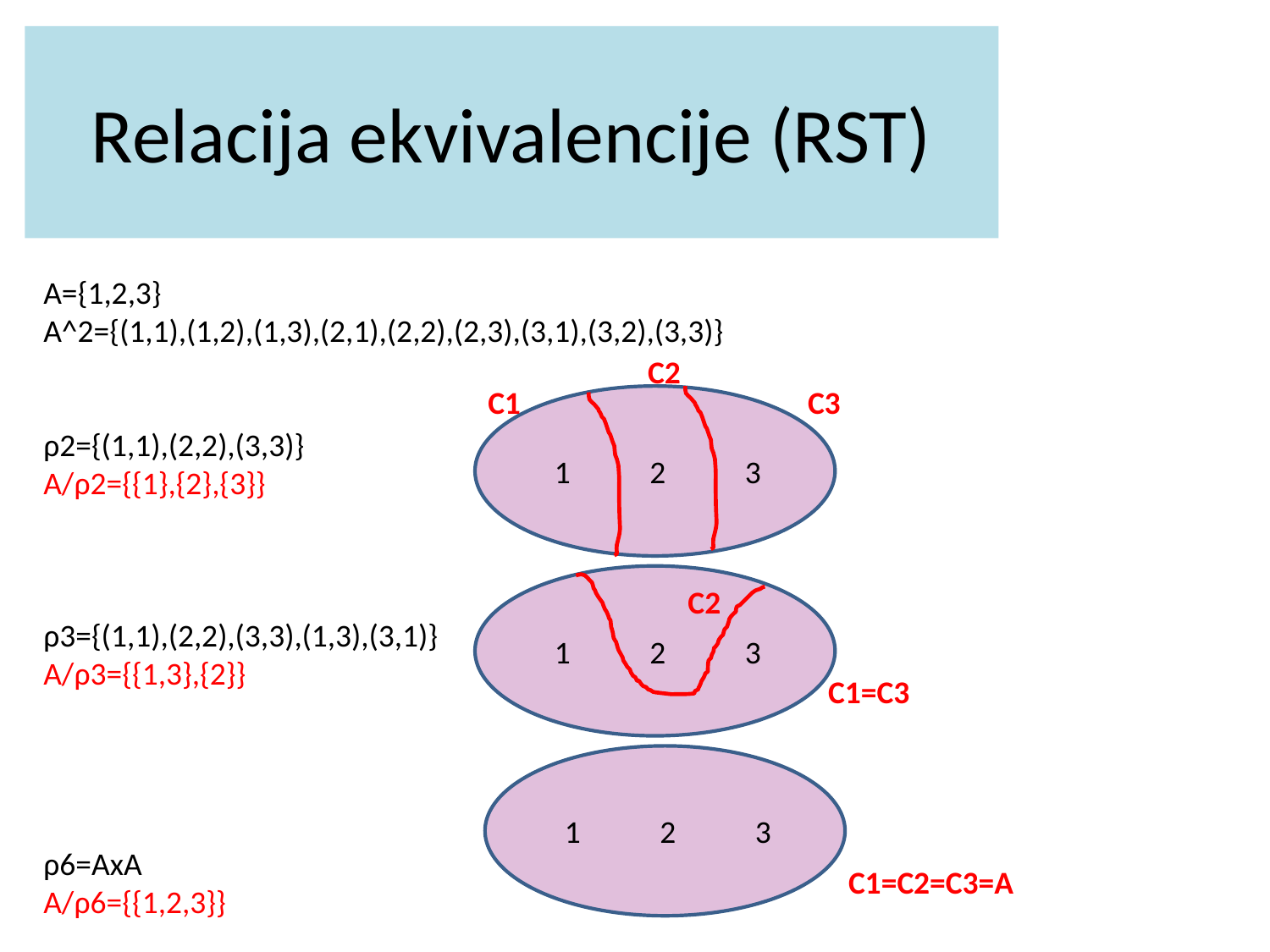

# Relacija ekvivalencije (RST)
A={1,2,3}
A^2={(1,1),(1,2),(1,3),(2,1),(2,2),(2,3),(3,1),(3,2),(3,3)}

ρ2={(1,1),(2,2),(3,3)}
A/ρ2={{1},{2},{3}}

ρ3={(1,1),(2,2),(3,3),(1,3),(3,1)}
A/ρ3={{1,3},{2}}

ρ6=AxA
A/ρ6={{1,2,3}}

C2
C1
C3
  1           2           3

  1           2           3

C2
C1=C3
  1           2           3
C1=C2=C3=A